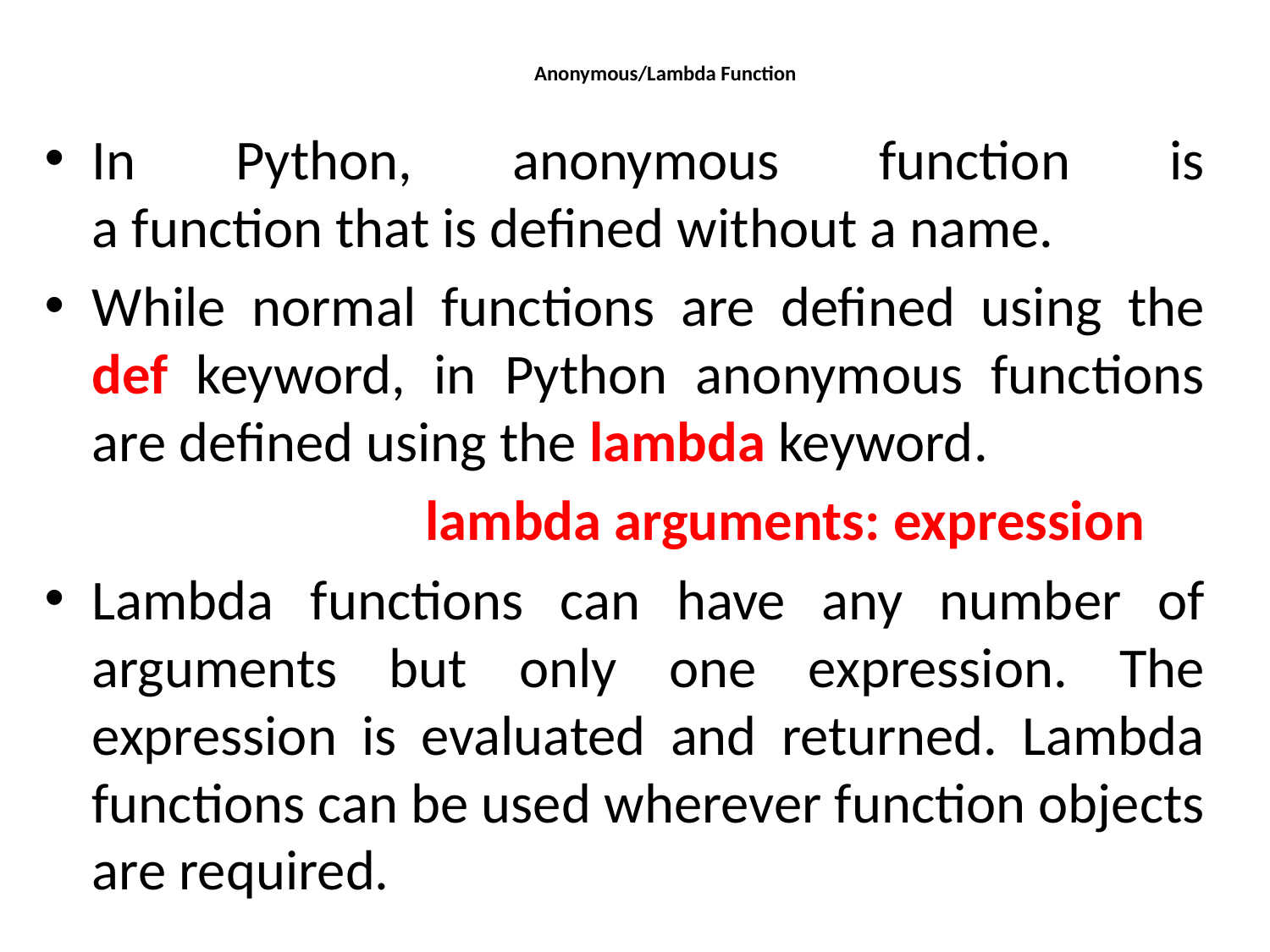

# Anonymous/Lambda Function
In Python, anonymous function is a function that is defined without a name.
While normal functions are defined using the def keyword, in Python anonymous functions are defined using the lambda keyword.
			lambda arguments: expression
Lambda functions can have any number of arguments but only one expression. The expression is evaluated and returned. Lambda functions can be used wherever function objects are required.